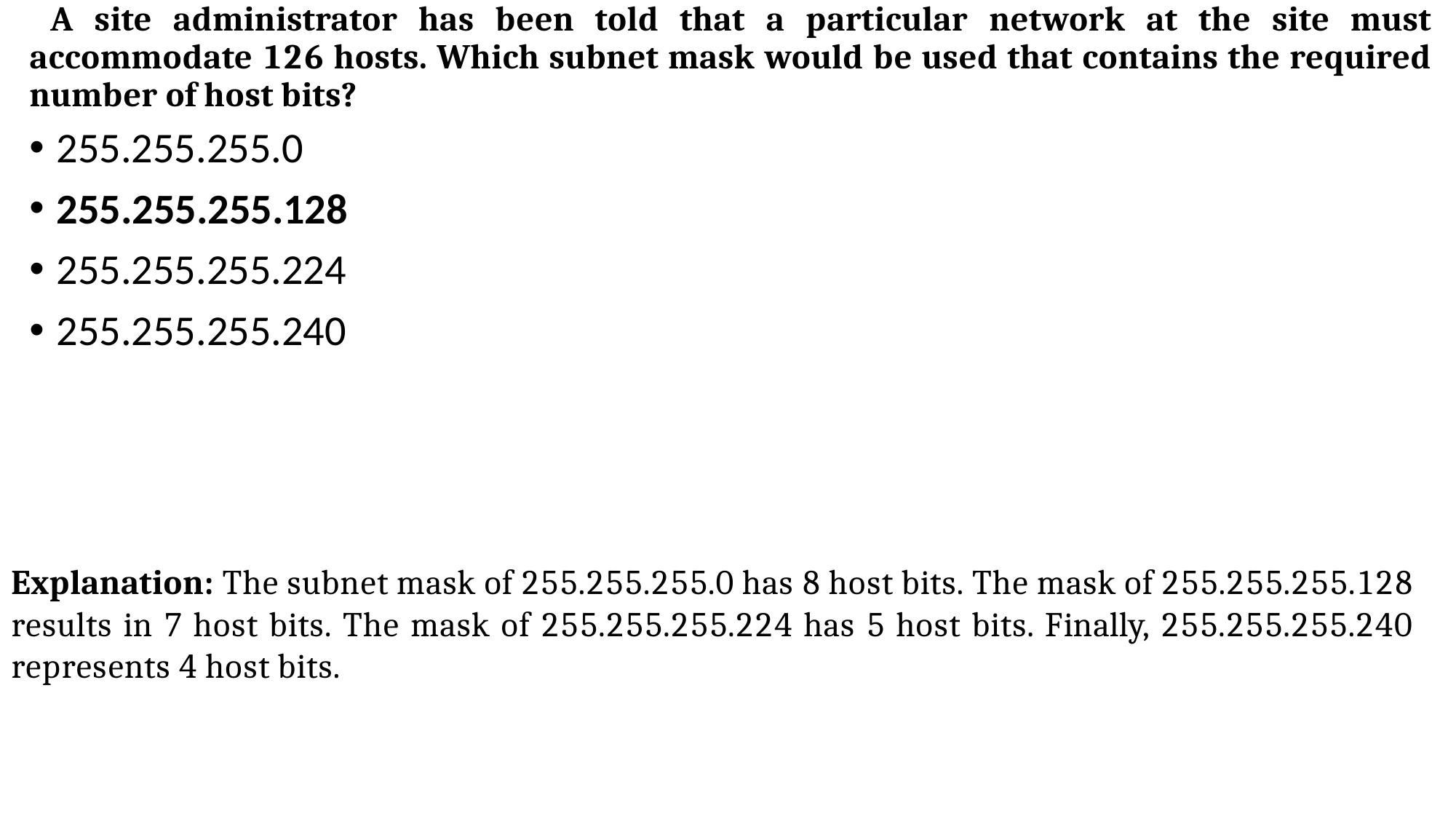

# A site administrator has been told that a particular network at the site must accommodate 126 hosts. Which subnet mask would be used that contains the required number of host bits?
255.255.255.0
255.255.255.128
255.255.255.224
255.255.255.240
Explanation: The subnet mask of 255.255.255.0 has 8 host bits. The mask of 255.255.255.128 results in 7 host bits. The mask of 255.255.255.224 has 5 host bits. Finally, 255.255.255.240 represents 4 host bits.